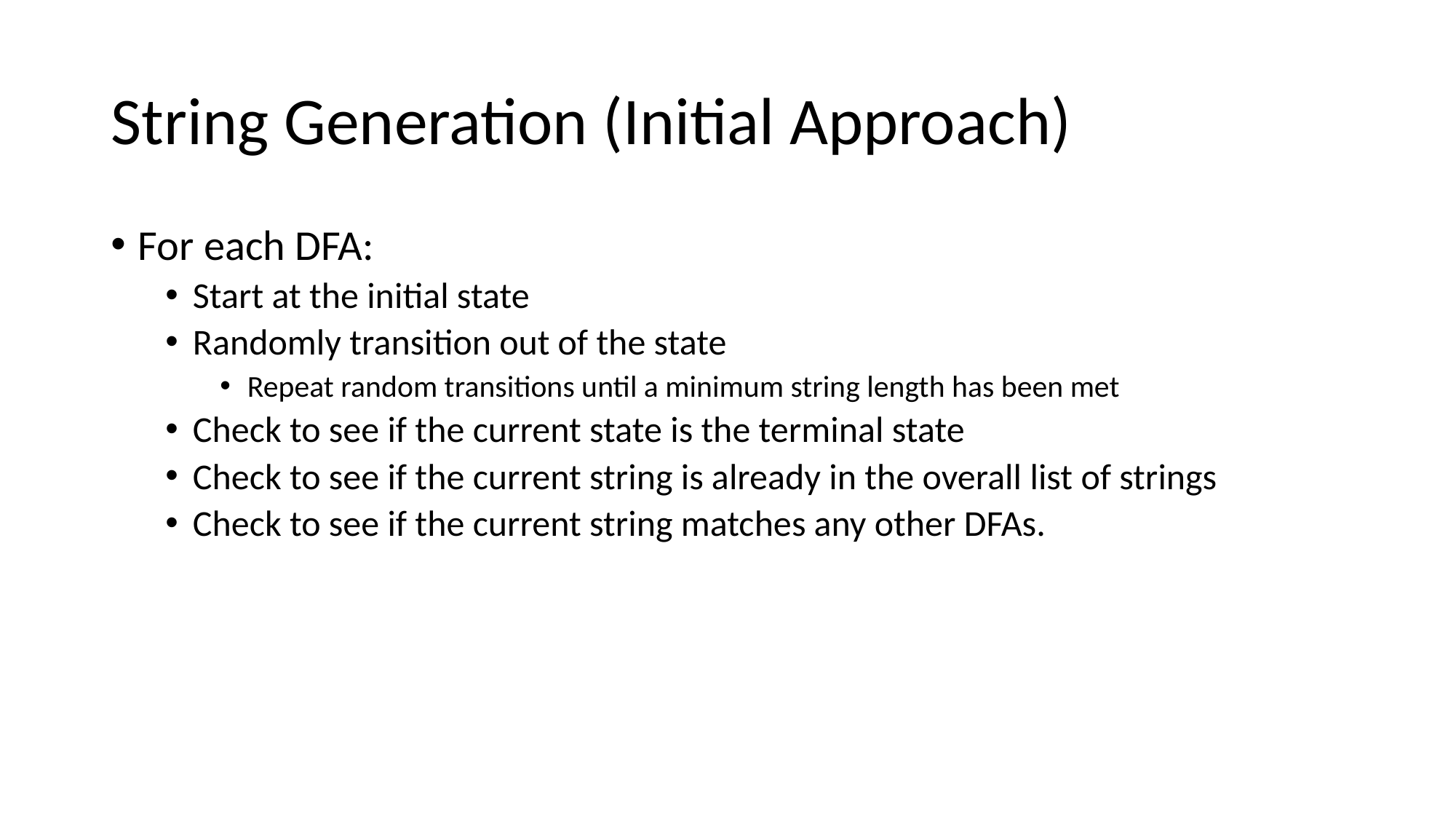

# String Generation (Initial Approach)
For each DFA:
Start at the initial state
Randomly transition out of the state
Repeat random transitions until a minimum string length has been met
Check to see if the current state is the terminal state
Check to see if the current string is already in the overall list of strings
Check to see if the current string matches any other DFAs.